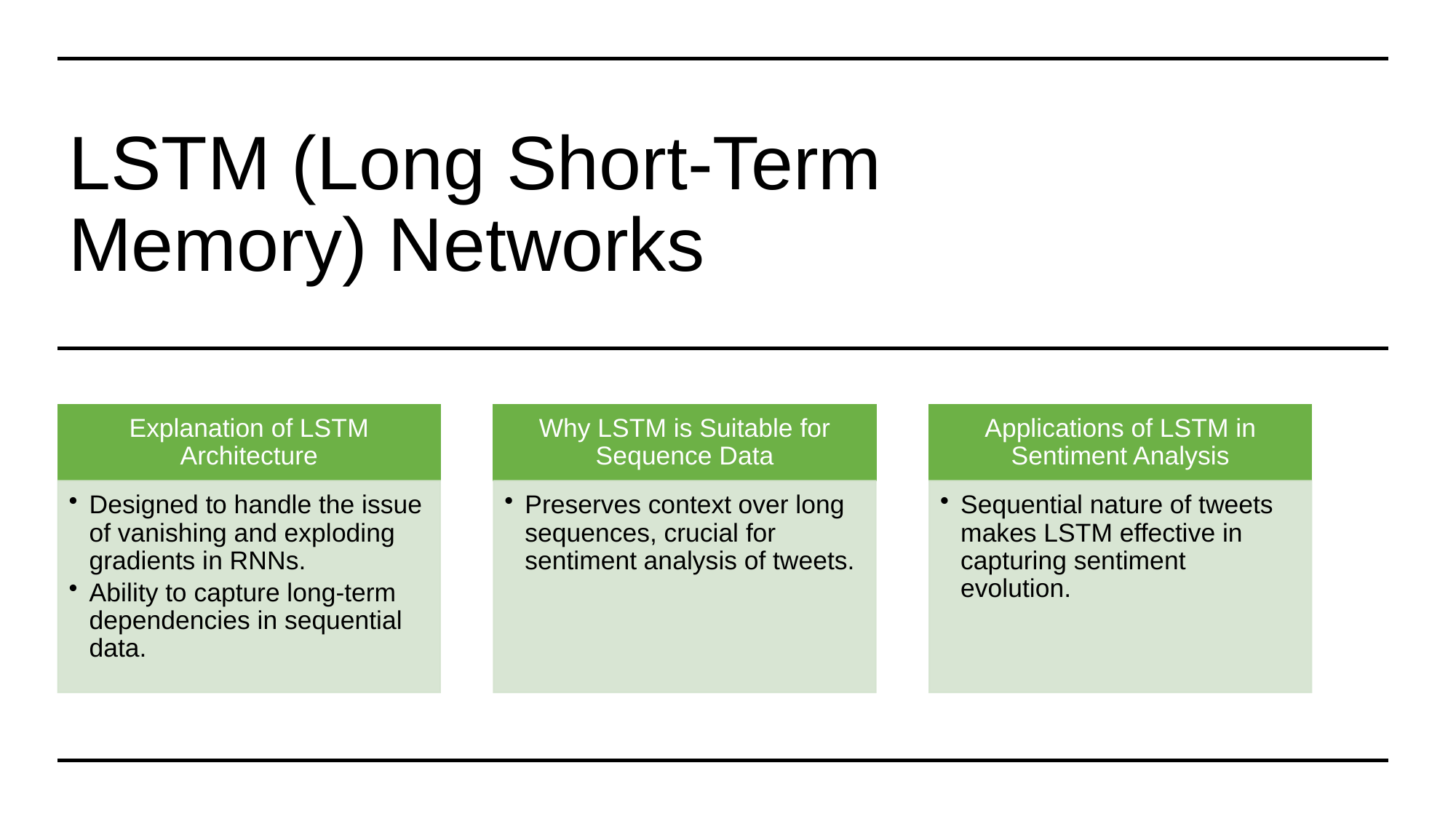

# LSTM (Long Short-Term Memory) Networks
Explanation of LSTM Architecture
Designed to handle the issue of vanishing and exploding gradients in RNNs.
Ability to capture long-term dependencies in sequential data.
Why LSTM is Suitable for Sequence Data
Preserves context over long sequences, crucial for sentiment analysis of tweets.
Applications of LSTM in Sentiment Analysis
Sequential nature of tweets makes LSTM effective in capturing sentiment evolution.